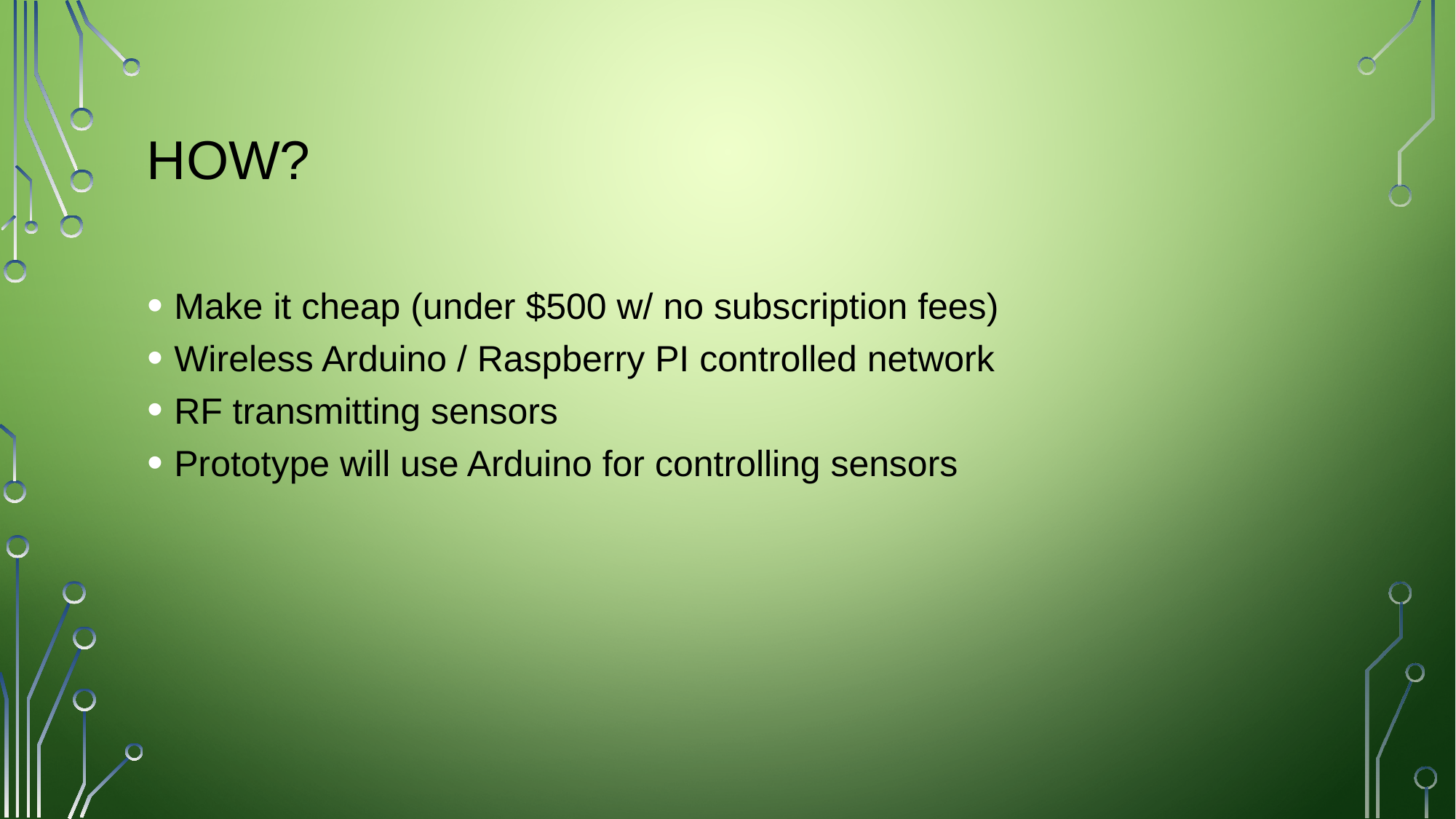

HOW?
Make it cheap (under $500 w/ no subscription fees)
Wireless Arduino / Raspberry PI controlled network
RF transmitting sensors
Prototype will use Arduino for controlling sensors